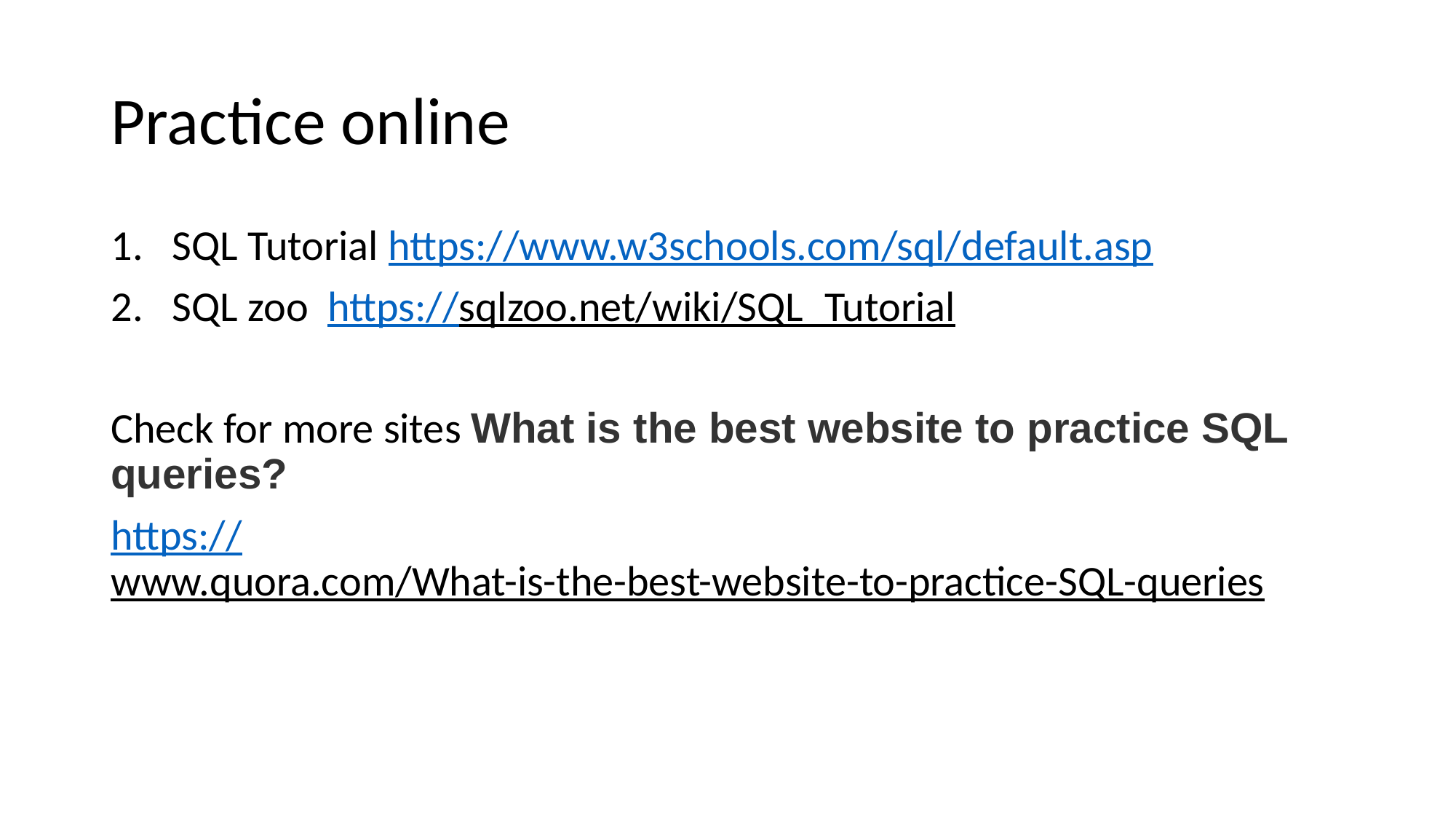

# Practice online
SQL Tutorial https://www.w3schools.com/sql/default.asp
SQL zoo  https://sqlzoo.net/wiki/SQL_Tutorial

Check for more sites What is the best website to practice SQL queries?
https://www.quora.com/What-is-the-best-website-to-practice-SQL-queries